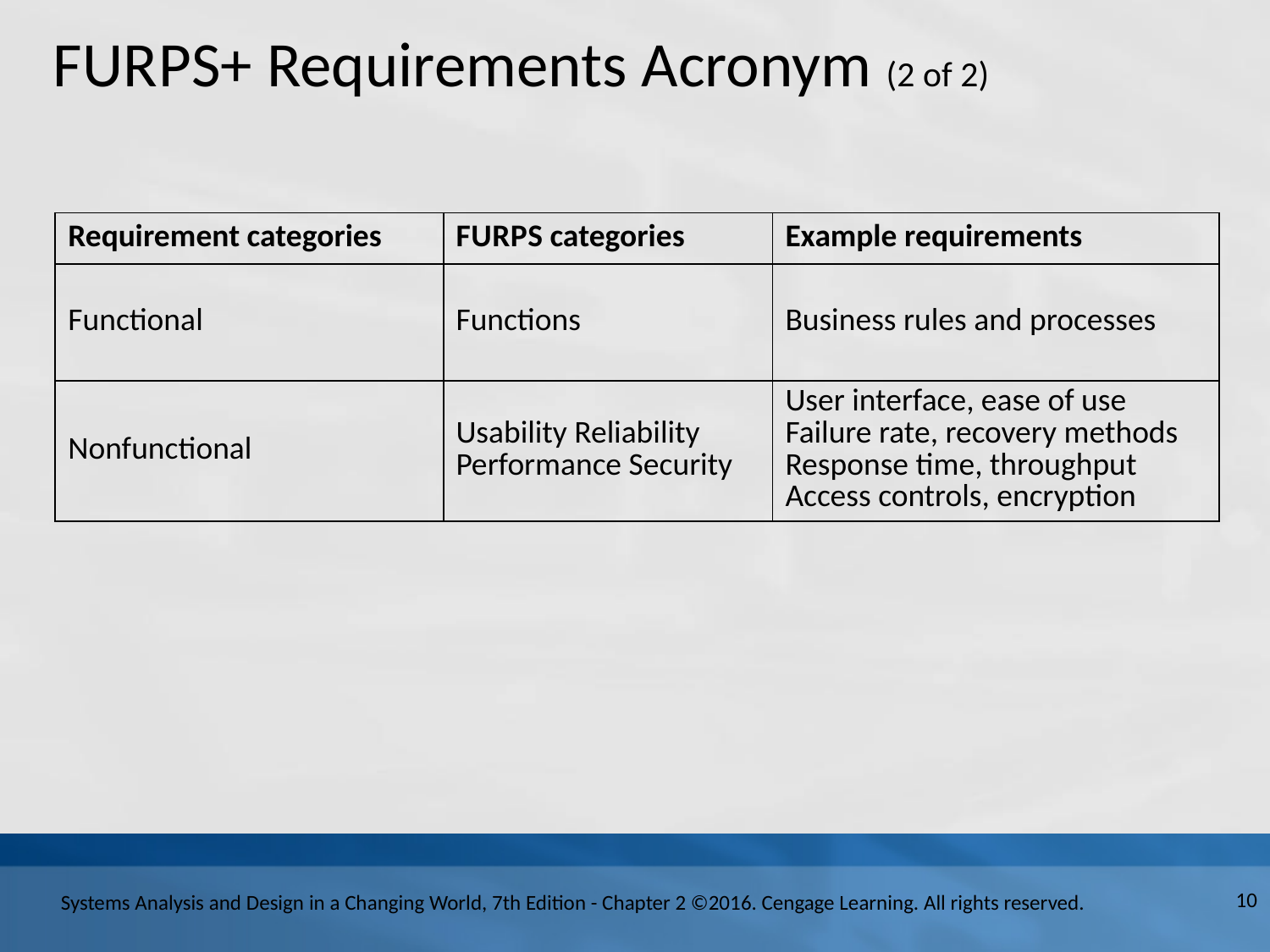

# F U R P S+ Requirements Acronym (2 of 2)
| Requirement categories | F U R P S categories | Example requirements |
| --- | --- | --- |
| Functional | Functions | Business rules and processes |
| Nonfunctional | Usability Reliability Performance Security | User interface, ease of use Failure rate, recovery methods Response time, throughput Access controls, encryption |
10